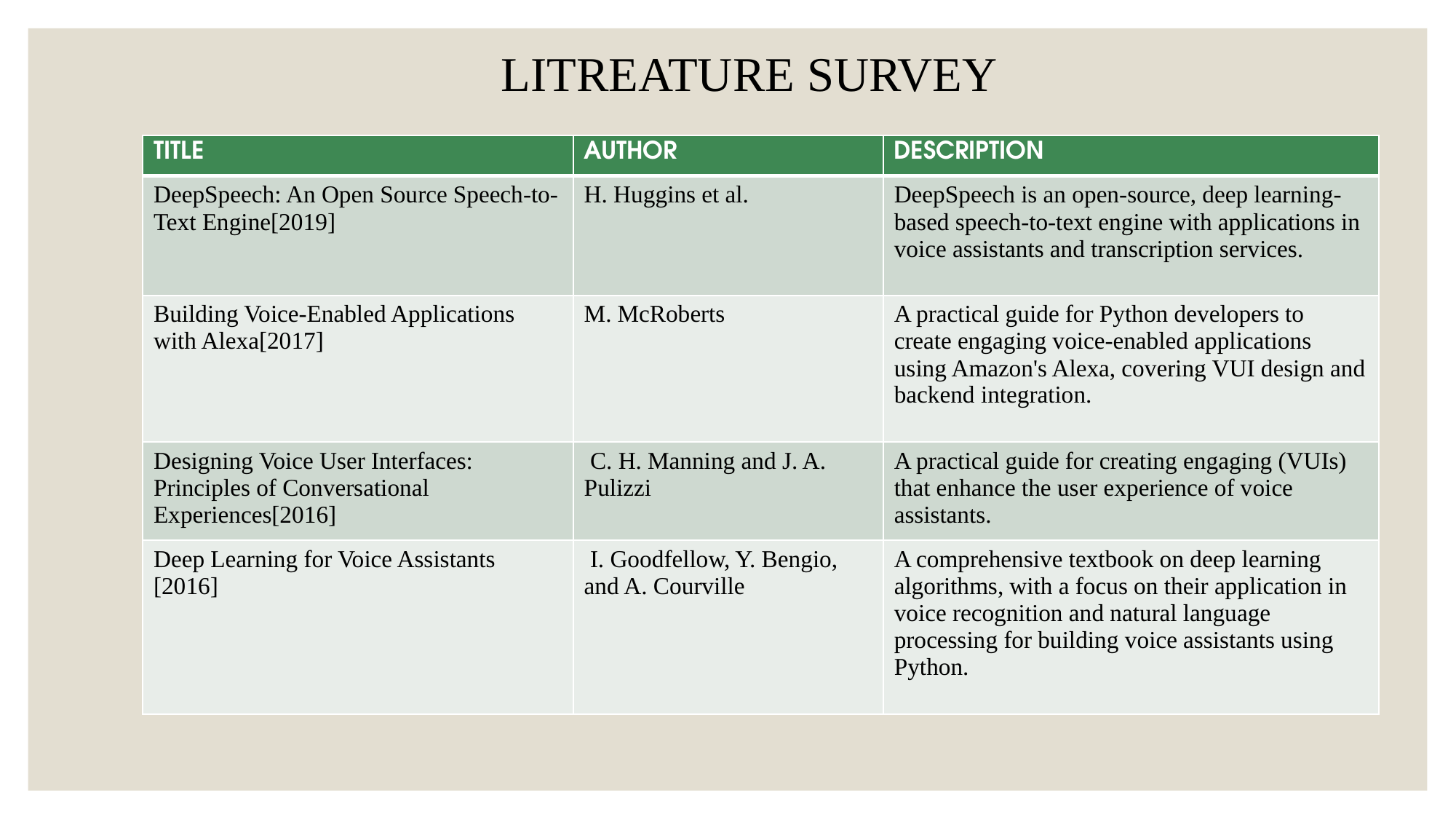

LITREATURE SURVEY
| TITLE | AUTHOR | DESCRIPTION |
| --- | --- | --- |
| DeepSpeech: An Open Source Speech-to-Text Engine[2019] | H. Huggins et al. | DeepSpeech is an open-source, deep learning-based speech-to-text engine with applications in voice assistants and transcription services. |
| Building Voice-Enabled Applications with Alexa[2017] | M. McRoberts | A practical guide for Python developers to create engaging voice-enabled applications using Amazon's Alexa, covering VUI design and backend integration. |
| Designing Voice User Interfaces: Principles of Conversational Experiences[2016] | C. H. Manning and J. A. Pulizzi | A practical guide for creating engaging (VUIs) that enhance the user experience of voice assistants. |
| Deep Learning for Voice Assistants [2016] | I. Goodfellow, Y. Bengio, and A. Courville | A comprehensive textbook on deep learning algorithms, with a focus on their application in voice recognition and natural language processing for building voice assistants using Python. |